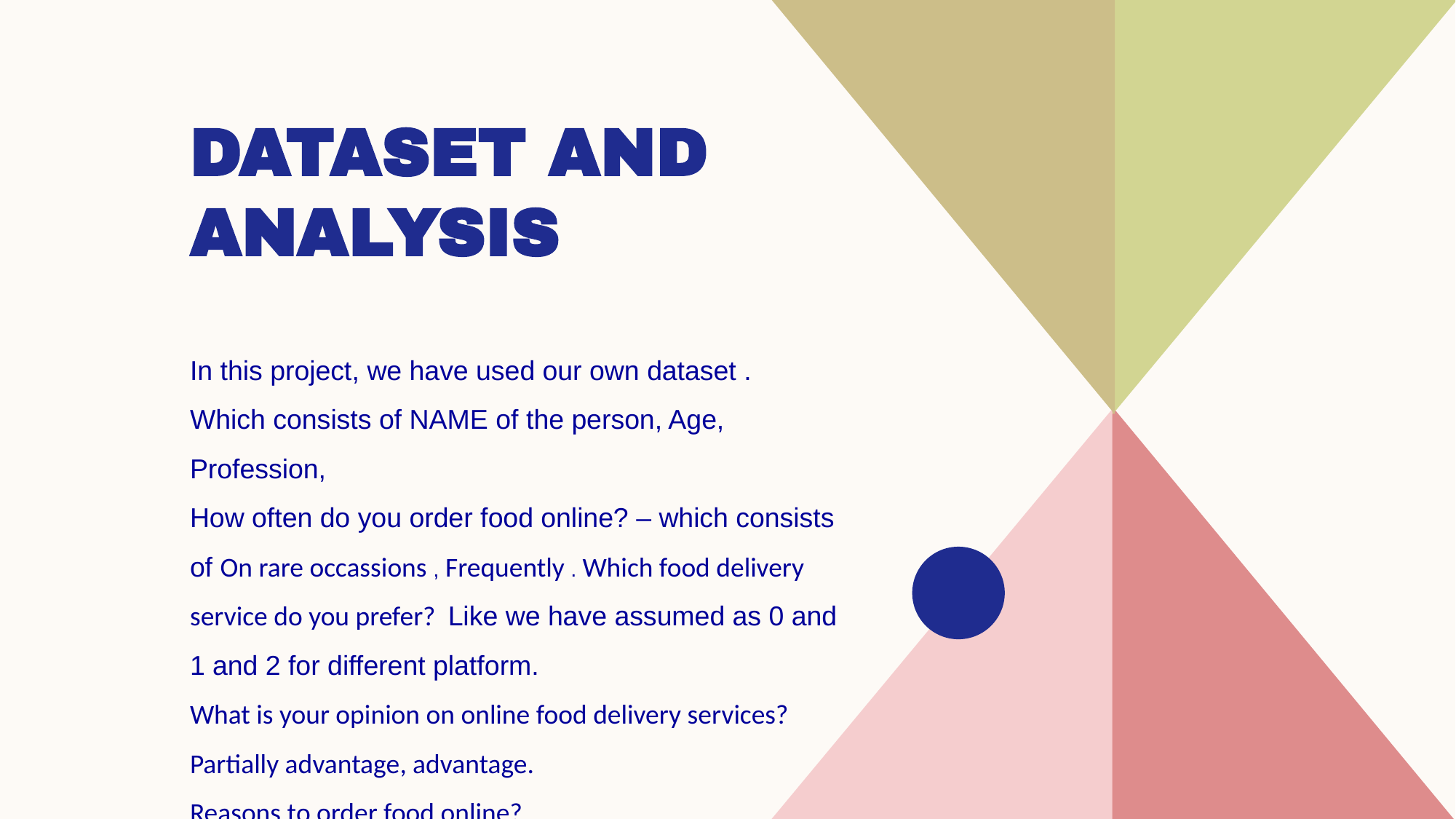

# DATASET AND ANALYSIS
In this project, we have used our own dataset .
Which consists of NAME of the person, Age, Profession,
How often do you order food online? – which consists of On rare occassions , Frequently . Which food delivery service do you prefer?  Like we have assumed as 0 and 1 and 2 for different platform.
What is your opinion on online food delivery services?
Partially advantage, advantage.
Reasons to order food online?